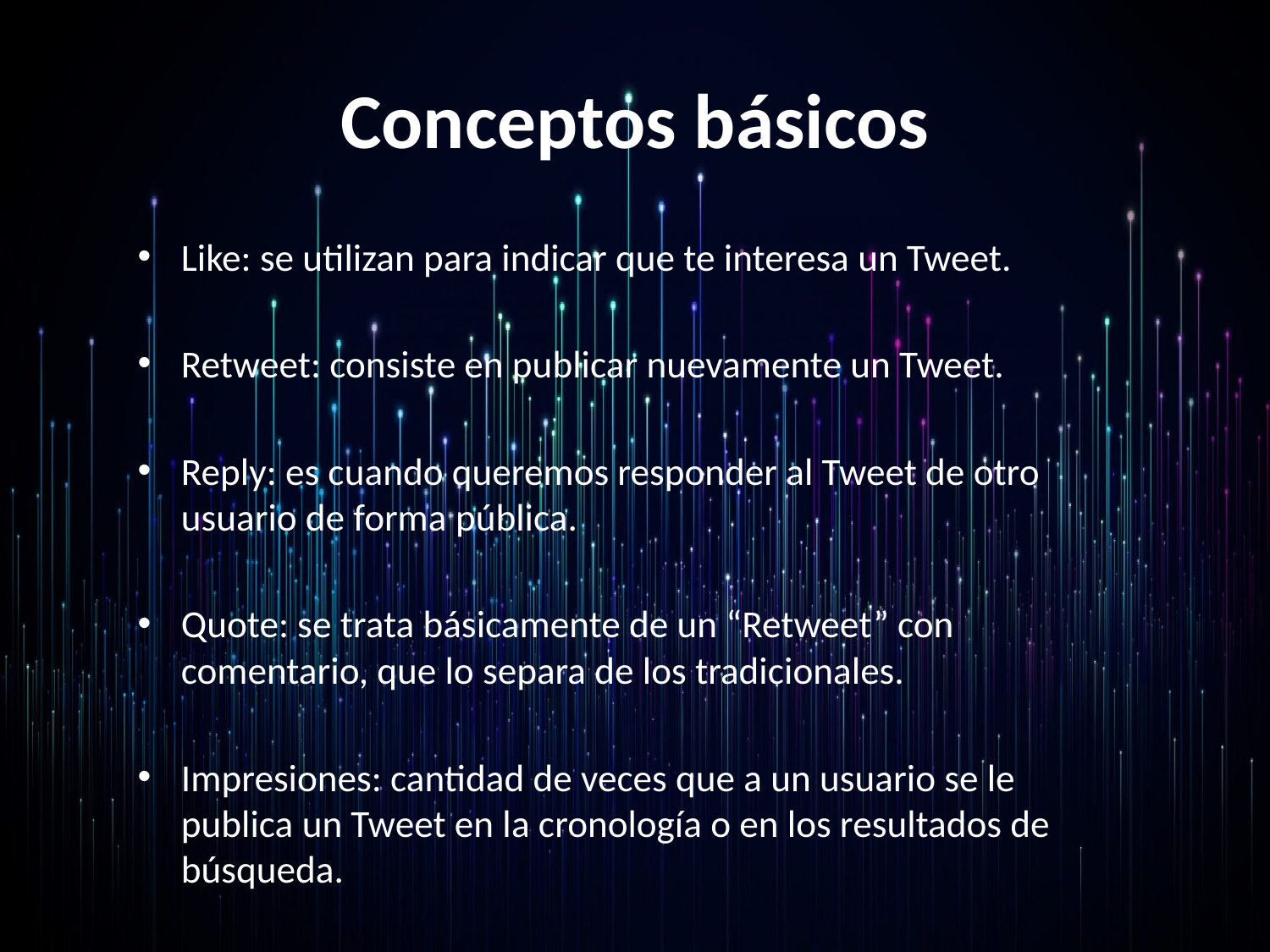

# Conceptos básicos
Like: se utilizan para indicar que te interesa un Tweet.

Retweet: consiste en publicar nuevamente un Tweet.

Reply: es cuando queremos responder al Tweet de otro usuario de forma pública.

Quote: se trata básicamente de un “Retweet” con comentario, que lo separa de los tradicionales.

Impresiones: cantidad de veces que a un usuario se le publica un Tweet en la cronología o en los resultados de búsqueda.